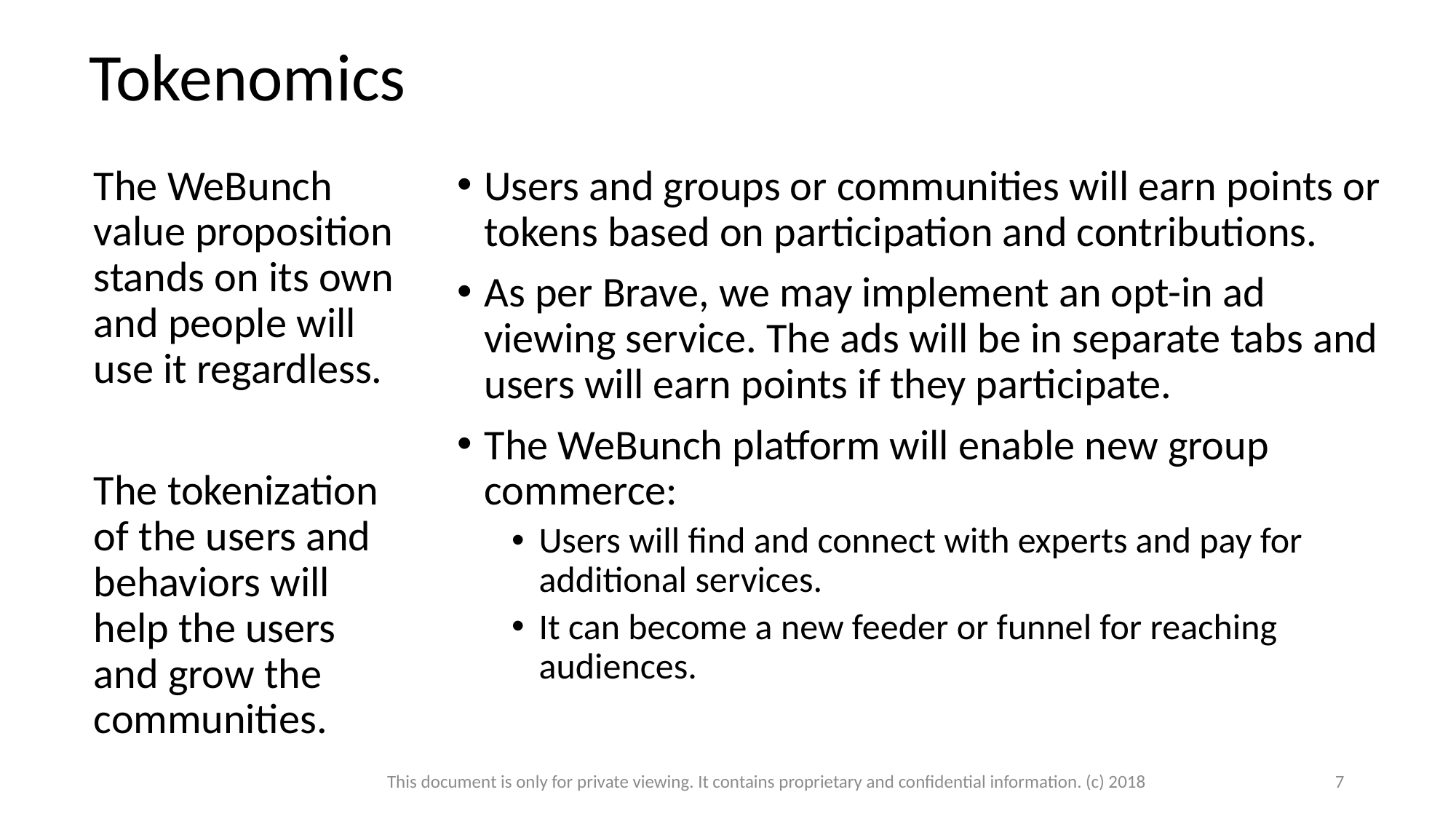

# Tokenomics
The WeBunch value proposition stands on its own and people will use it regardless.

The tokenization of the users and behaviors will help the users and grow the  communities.
Users and groups or communities will earn points or tokens based on participation and contributions.
As per Brave, we may implement an opt-in ad viewing service. The ads will be in separate tabs and users will earn points if they participate.
The WeBunch platform will enable new group commerce:
Users will find and connect with experts and pay for additional services.
It can become a new feeder or funnel for reaching audiences.

This document is only for private viewing. It contains proprietary and confidential information. (c) 2018
7